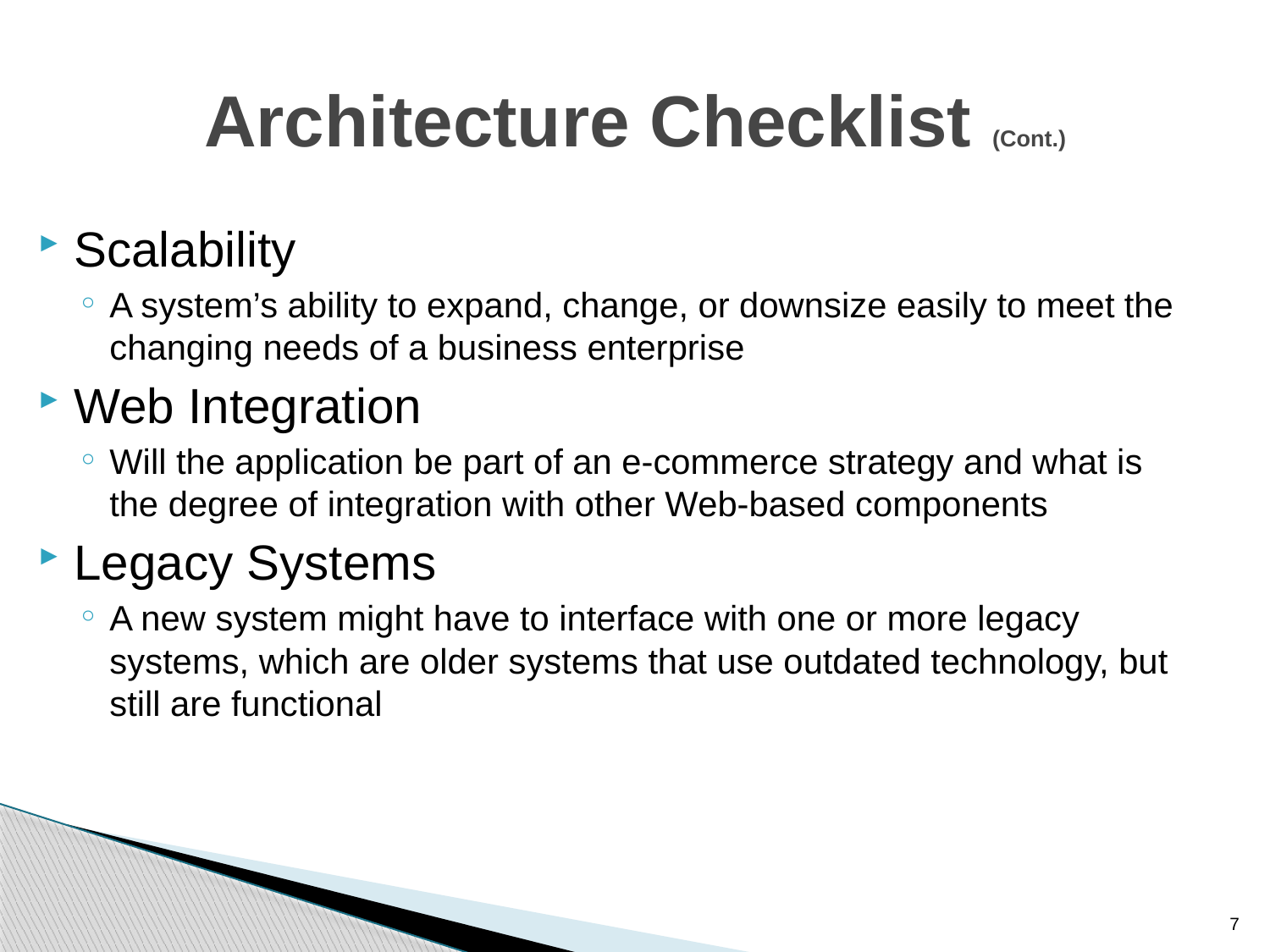

# Architecture Checklist (Cont.)
Scalability
A system’s ability to expand, change, or downsize easily to meet the changing needs of a business enterprise
Web Integration
Will the application be part of an e-commerce strategy and what is the degree of integration with other Web-based components
Legacy Systems
A new system might have to interface with one or more legacy systems, which are older systems that use outdated technology, but still are functional
7